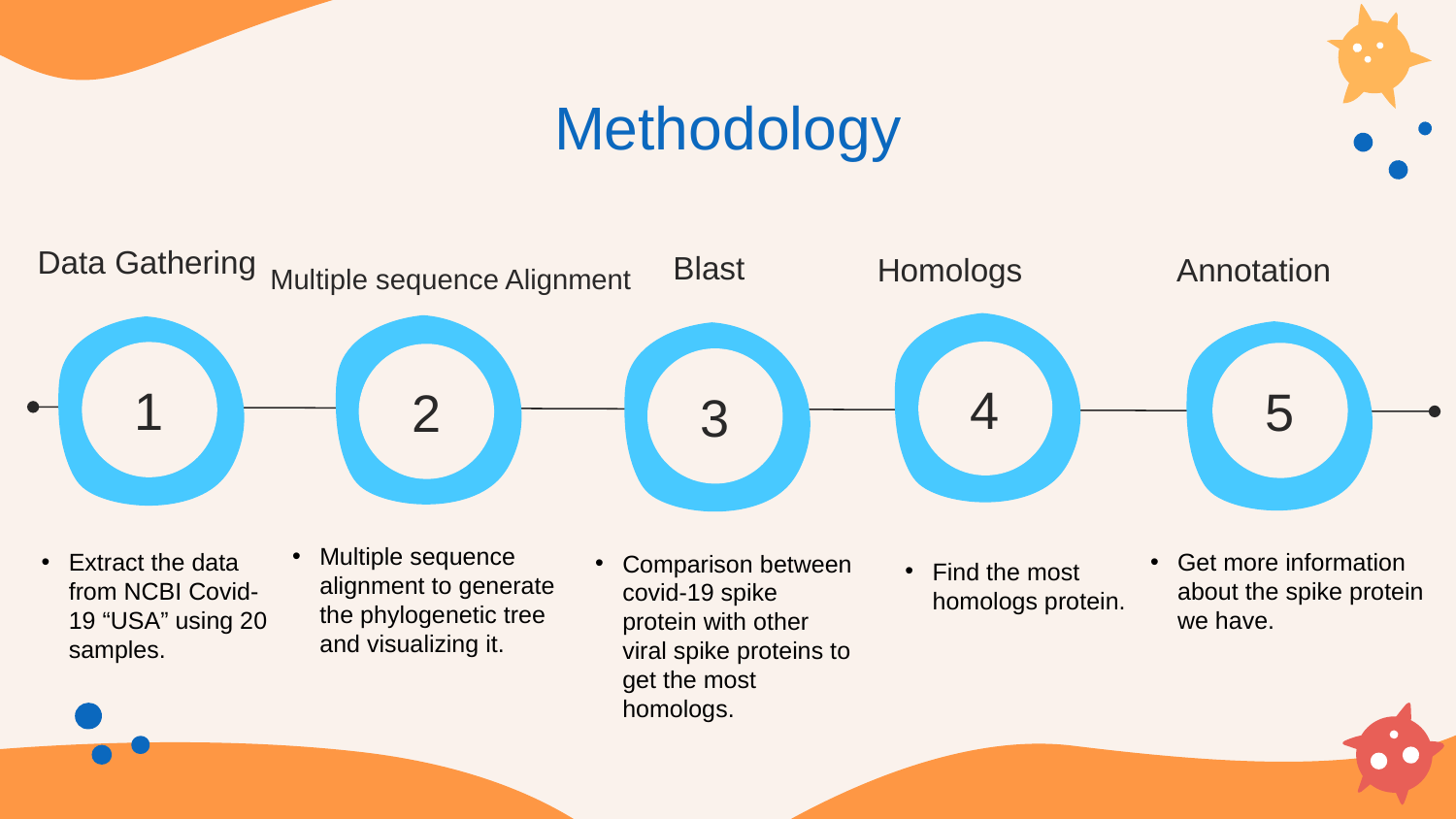

# Methodology
Data Gathering
Blast
Annotation
Homologs
Multiple sequence Alignment

4
1
5
2
3
Multiple sequence alignment to generate the phylogenetic tree and visualizing it.
Get more information about the spike protein we have.
Extract the data from NCBI Covid-19 “USA” using 20 samples.
Comparison between covid-19 spike protein with other viral spike proteins to get the most homologs.
Find the most homologs protein.